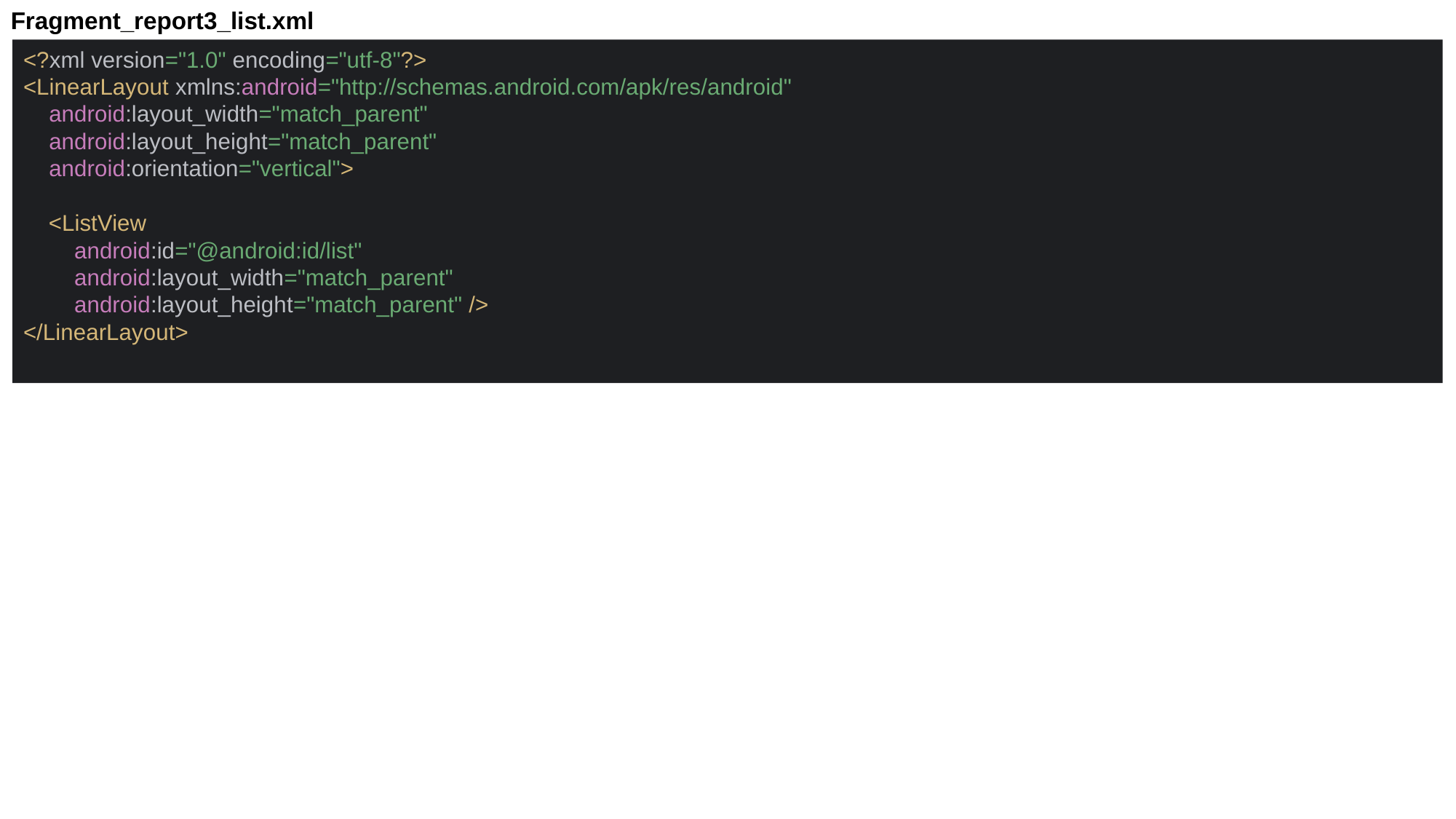

Fragment_report3_list.xml
<?xml version="1.0" encoding="utf-8"?>
<LinearLayout xmlns:android="http://schemas.android.com/apk/res/android"
    android:layout_width="match_parent"
    android:layout_height="match_parent"
    android:orientation="vertical">
    <ListView
        android:id="@android:id/list"
        android:layout_width="match_parent"
        android:layout_height="match_parent" />
</LinearLayout>